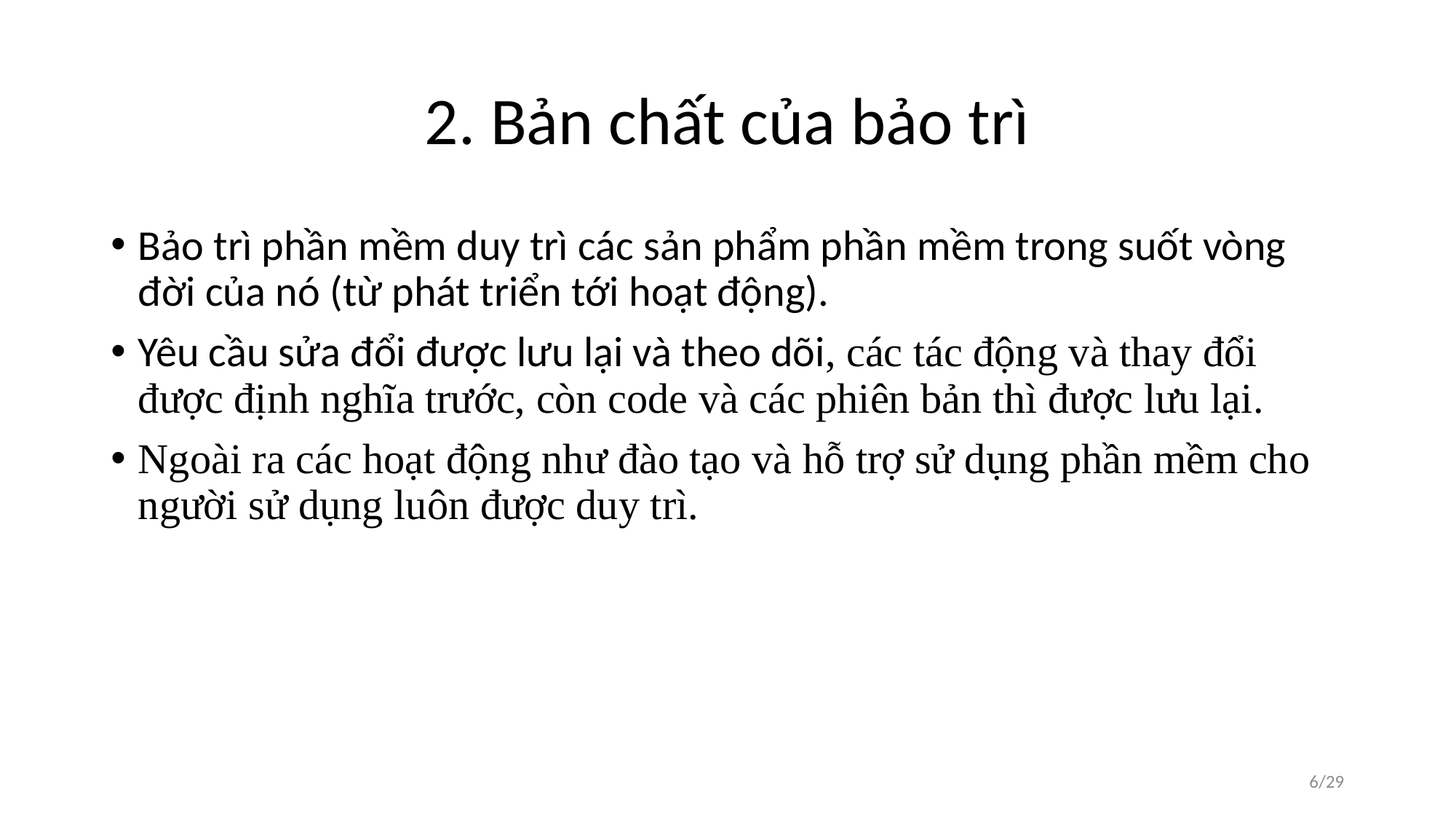

# 2. Bản chất của bảo trì
Bảo trì phần mềm duy trì các sản phẩm phần mềm trong suốt vòng đời của nó (từ phát triển tới hoạt động).
Yêu cầu sửa đổi được lưu lại và theo dõi, các tác động và thay đổi được định nghĩa trước, còn code và các phiên bản thì được lưu lại.
Ngoài ra các hoạt động như đào tạo và hỗ trợ sử dụng phần mềm cho người sử dụng luôn được duy trì.
6